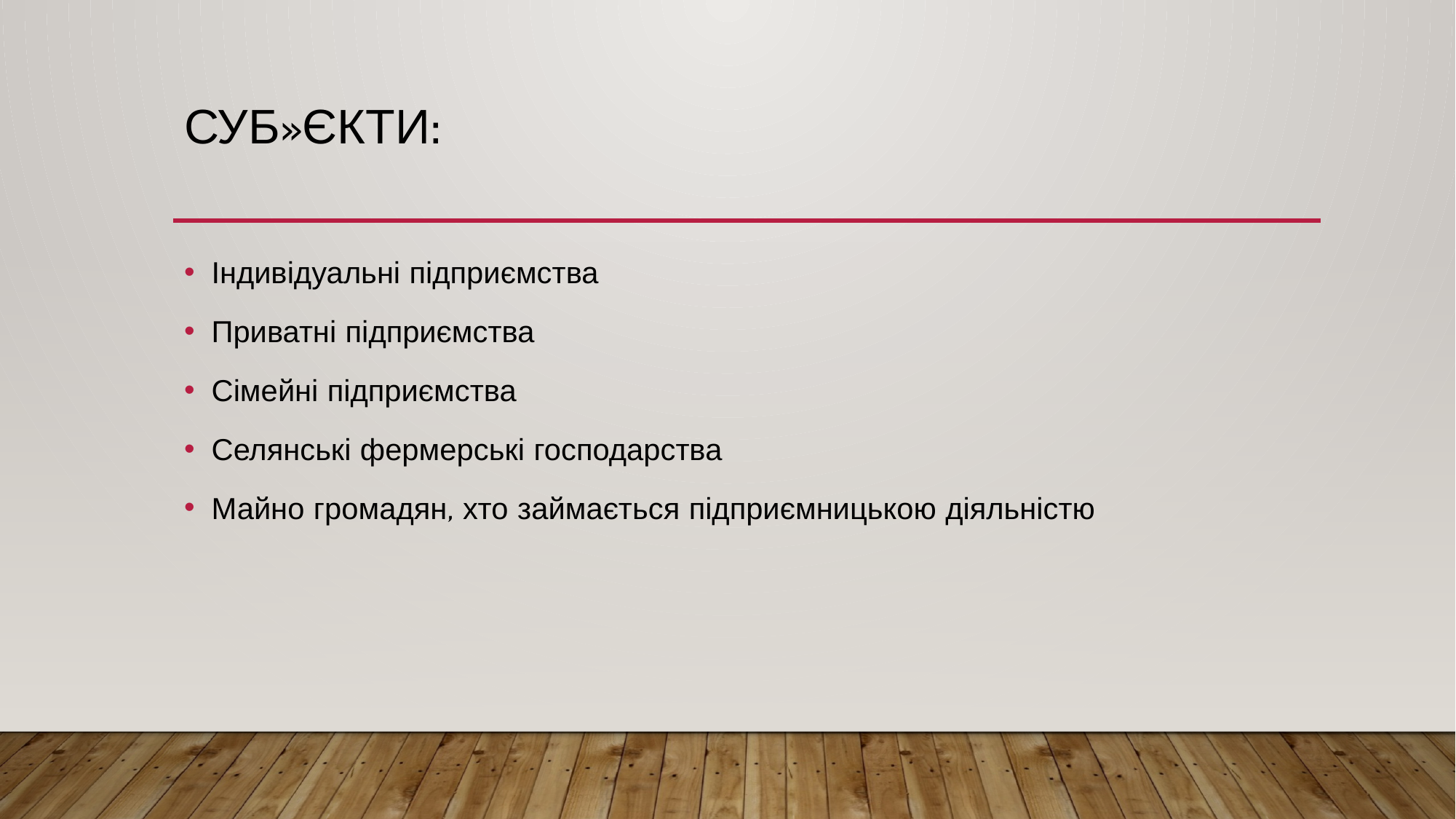

# Суб»єкти:
Індивідуальні підприємства
Приватні підприємства
Сімейні підприємства
Селянські фермерські господарства
Майно громадян, хто займається підприємницькою діяльністю